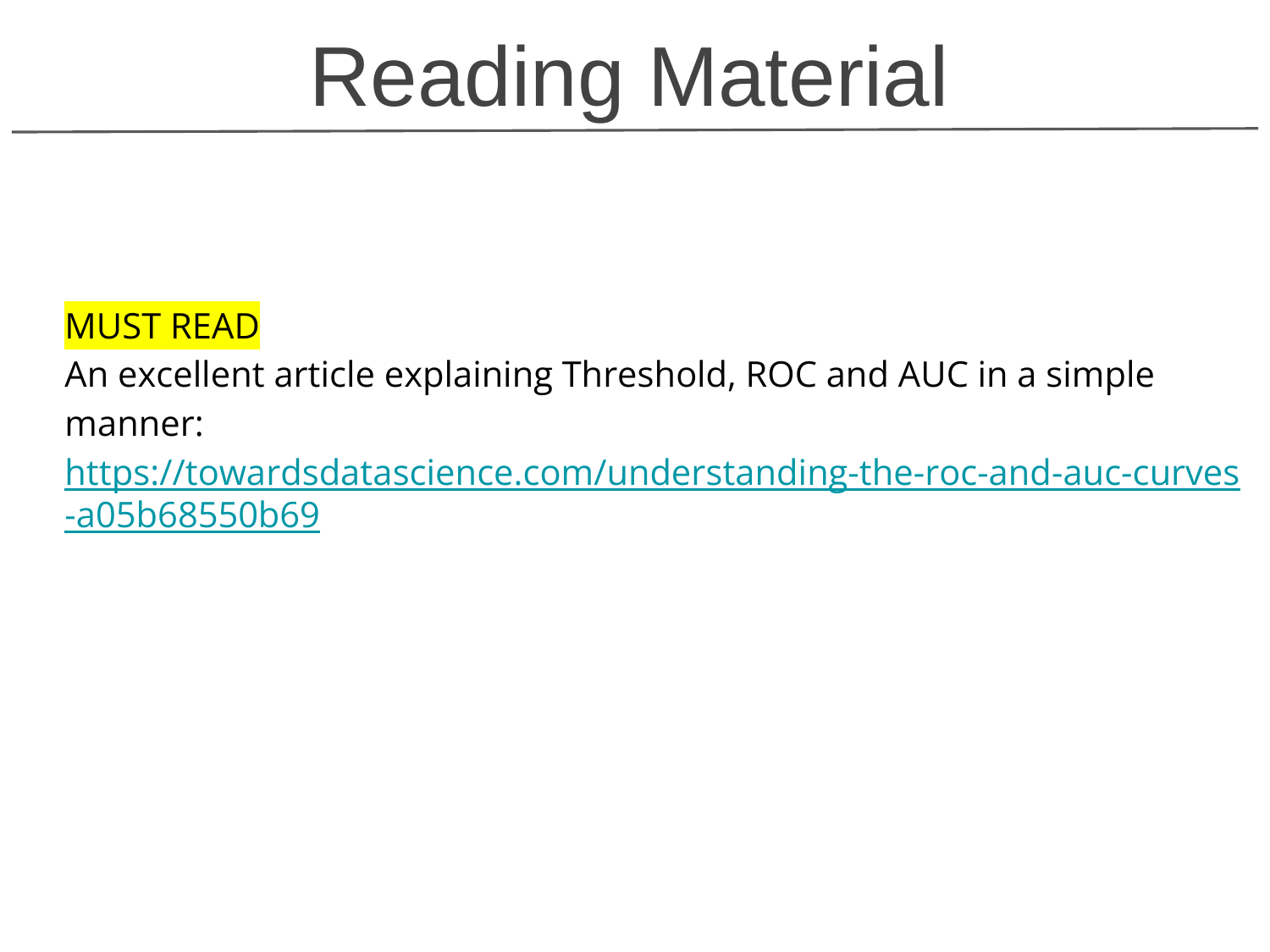

Reading Material
MUST READ
An excellent article explaining Threshold, ROC and AUC in a simple manner: https://towardsdatascience.com/understanding-the-roc-and-auc-curves-a05b68550b69